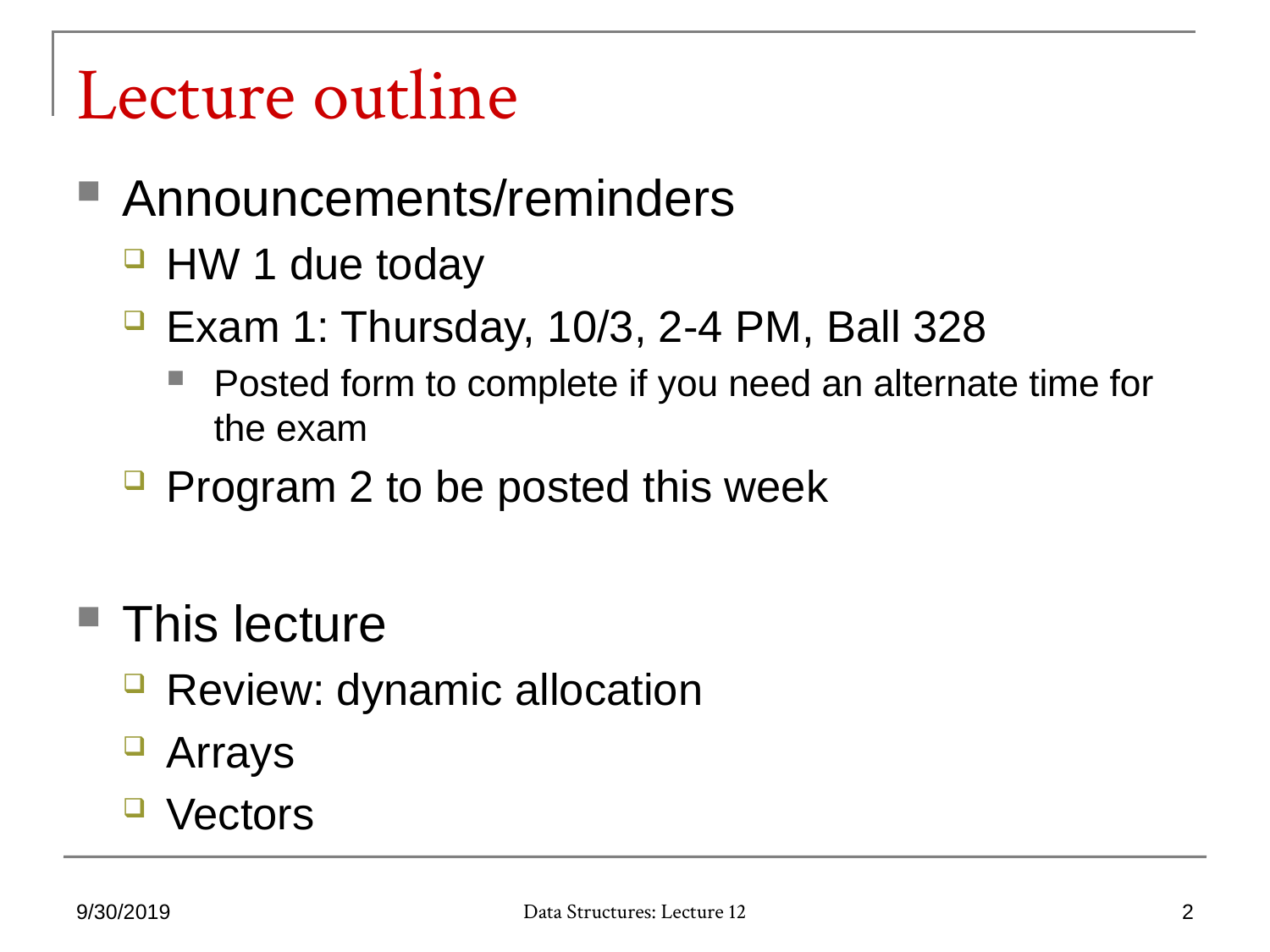

# Lecture outline
Announcements/reminders
HW 1 due today
Exam 1: Thursday, 10/3, 2-4 PM, Ball 328
Posted form to complete if you need an alternate time for the exam
Program 2 to be posted this week

This lecture
Review: dynamic allocation
Arrays
Vectors
9/30/2019
2
Data Structures: Lecture 12